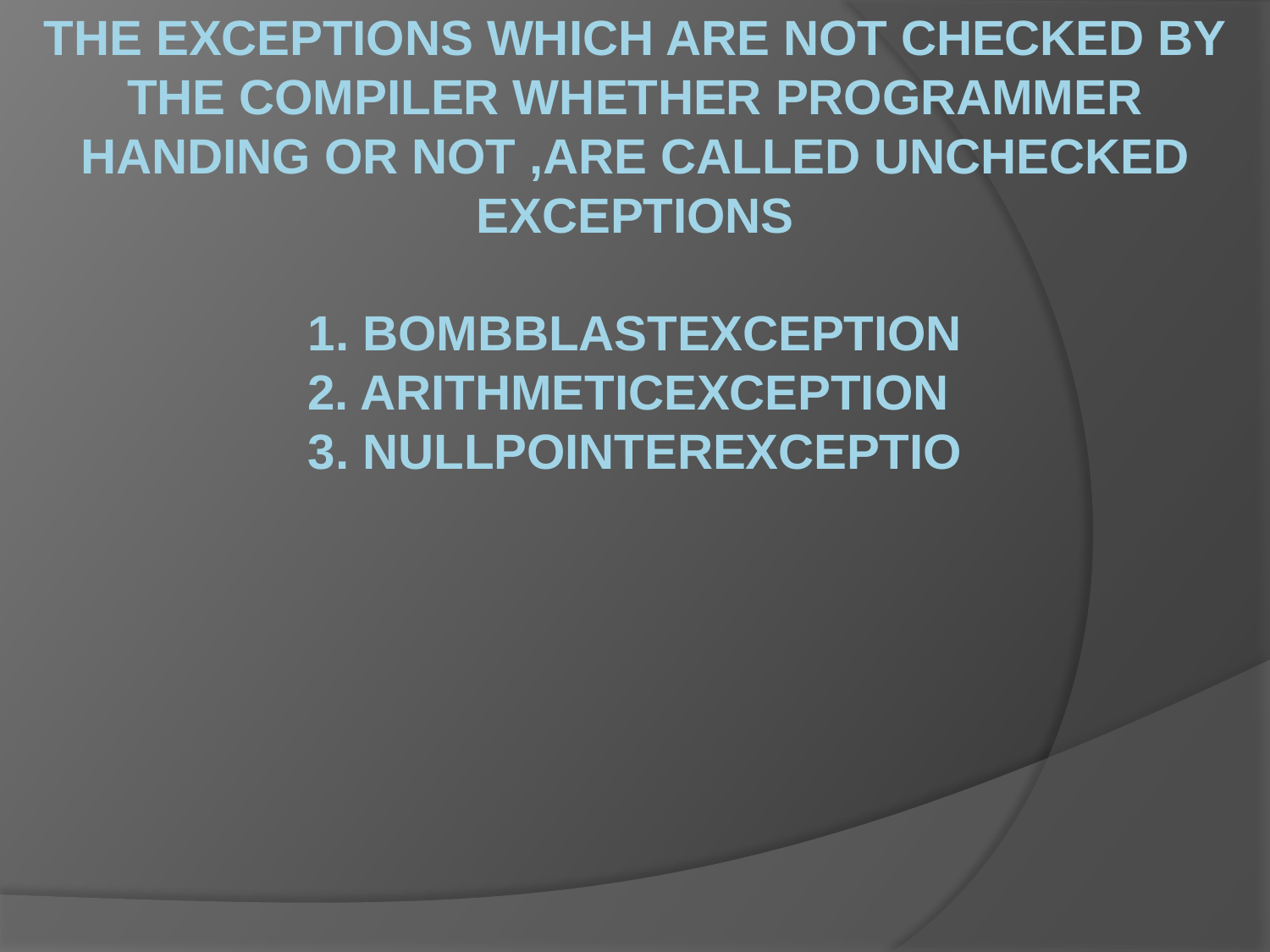

# The exceptions which are not checked by the compiler whether programmer handing or not ,are called unchecked exceptions 1. BombBlastException 2. ArithmeticException 3. NullPointerExceptio